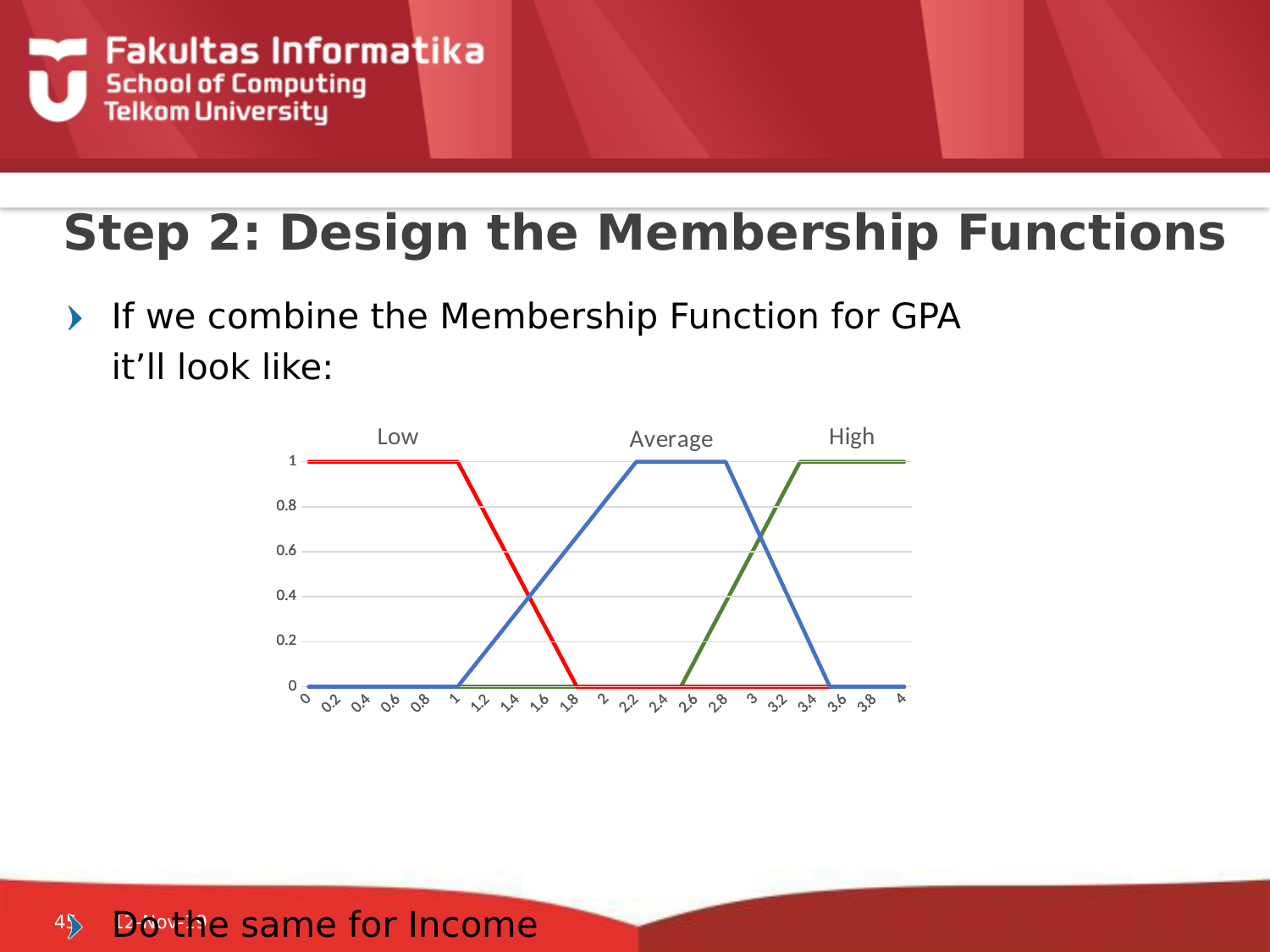

# Step 2: Design the Membership Functions
If we combine the Membership Function for GPA
it’ll look like:

Do the same for Income

### Chart:

| Category | High |
|---|---|
| 0 | 0.0 |
| 0.1 | 0.0 |
| 0.2 | 0.0 |
| 0.3 | 0.0 |
| 0.4 | 0.0 |
| 0.5 | 0.0 |
| 0.6 | 0.0 |
| 0.7 | 0.0 |
| 0.8 | 0.0 |
| 0.9 | 0.0 |
| 1 | 0.0 |
| 1.1000000000000001 | 0.0 |
| 1.2 | 0.0 |
| 1.3 | 0.0 |
| 1.4 | 0.0 |
| 1.5 | 0.0 |
| 1.6 | 0.0 |
| 1.7 | 0.0 |
| 1.8 | 0.0 |
| 1.9 | 0.0 |
| 2 | 0.0 |
| 2.1 | 0.0 |
| 2.2000000000000002 | 0.0 |
| 2.2999999999999998 | 0.0 |
| 2.4 | 0.0 |
| 2.5 | 0.0 |
| 2.6 | 0.12500000000000014 |
| 2.7 | 0.2500000000000003 |
| 2.8 | 0.3749999999999999 |
| 2.9 | 0.5 |
| 3 | 0.6250000000000001 |
| 3.1 | 0.7500000000000002 |
| 3.2 | 0.8750000000000004 |
| 3.3 | 1.0 |
| 3.4 | 1.0 |
| 3.5 | 1.0 |
| 3.6 | 1.0 |
| 3.7 | 1.0 |
| 3.8 | 1.0 |
| 3.9 | 1.0 |
| 4 | 1.0 |

### Chart:

| Category | Low |
|---|---|
| 0 | 1.0 |
| 0.1 | 1.0 |
| 0.2 | 1.0 |
| 0.3 | 1.0 |
| 0.4 | 1.0 |
| 0.5 | 1.0 |
| 0.6 | 1.0 |
| 0.7 | 1.0 |
| 0.8 | 1.0 |
| 0.9 | 1.0 |
| 1 | 1.0 |
| 1.1000000000000001 | 0.8749999999999999 |
| 1.2 | 0.7500000000000001 |
| 1.3 | 0.625 |
| 1.4 | 0.5000000000000001 |
| 1.5 | 0.37500000000000006 |
| 1.6 | 0.24999999999999994 |
| 1.7 | 0.1250000000000001 |
| 1.8 | 0.0 |
| 1.9 | 0.0 |
| 2 | 0.0 |
| 2.1 | 0.0 |
| 2.2000000000000002 | 0.0 |
| 2.2999999999999998 | 0.0 |
| 2.4 | 0.0 |
| 2.5 | 0.0 |
| 2.6 | 0.0 |
| 2.7 | 0.0 |
| 2.8 | 0.0 |
| 2.9 | 0.0 |
| 3 | 0.0 |
| 3.1 | 0.0 |
| 3.2 | 0.0 |
| 3.3 | 0.0 |
| 3.4 | 0.0 |
| 3.5 | 0.0 |
| 3.6 | 0.0 |
| 3.7 | 0.0 |
| 3.8 | 0.0 |
| 3.9 | 0.0 |
| 4 | 0.0 |

### Chart:

| Category | Average |
|---|---|
| 0 | 0.0 |
| 0.1 | 0.0 |
| 0.2 | 0.0 |
| 0.3 | 0.0 |
| 0.4 | 0.0 |
| 0.5 | 0.0 |
| 0.6 | 0.0 |
| 0.7 | 0.0 |
| 0.8 | 0.0 |
| 0.9 | 0.0 |
| 1 | 0.0 |
| 1.1000000000000001 | 0.0833333333333334 |
| 1.2 | 0.1666666666666666 |
| 1.3 | 0.25 |
| 1.4 | 0.3333333333333332 |
| 1.5 | 0.41666666666666663 |
| 1.6 | 0.5 |
| 1.7 | 0.5833333333333333 |
| 1.8 | 0.6666666666666666 |
| 1.9 | 0.7499999999999998 |
| 2 | 0.8333333333333333 |
| 2.1 | 0.9166666666666666 |
| 2.2000000000000002 | 1.0 |
| 2.2999999999999998 | 1.0 |
| 2.4 | 1.0 |
| 2.5 | 1.0 |
| 2.6 | 1.0 |
| 2.7 | 1.0 |
| 2.8 | 1.0 |
| 2.9 | 0.8571428571428571 |
| 3 | 0.7142857142857141 |
| 3.1 | 0.5714285714285712 |
| 3.2 | 0.4285714285714282 |
| 3.3 | 0.2857142857142859 |
| 3.4 | 0.14285714285714296 |
| 3.5 | 0.0 |
| 3.6 | 0.0 |
| 3.7 | 0.0 |
| 3.8 | 0.0 |
| 3.9 | 0.0 |
| 4 | 0.0 |
45
12-Nov-19